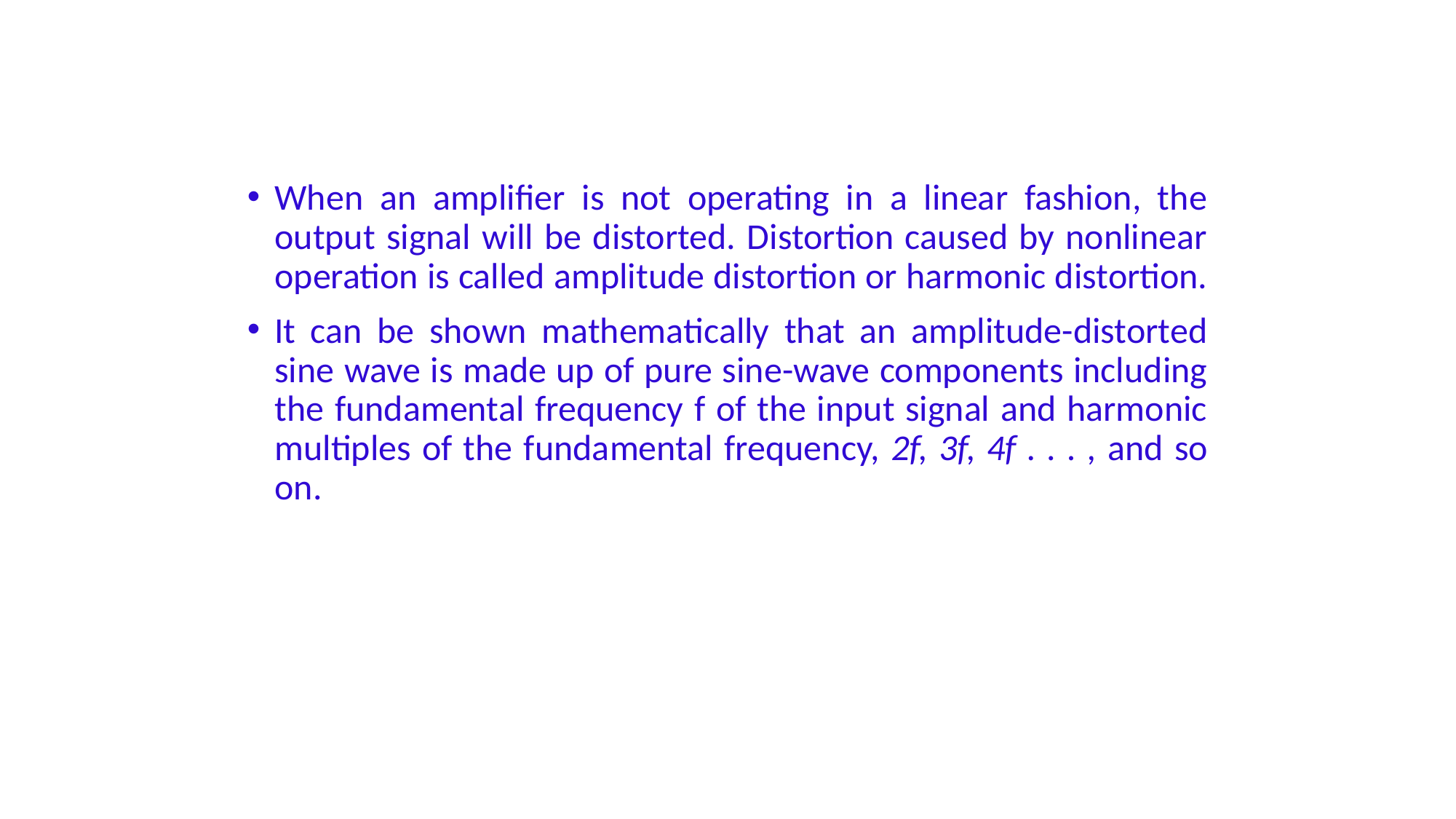

When an amplifier is not operating in a linear fashion, the output signal will be distorted. Distortion caused by nonlinear operation is called amplitude distortion or harmonic distortion.
It can be shown mathematically that an amplitude-distorted sine wave is made up of pure sine-wave components including the fundamental frequency f of the input signal and harmonic multiples of the fundamental frequency, 2f, 3f, 4f . . . , and so on.